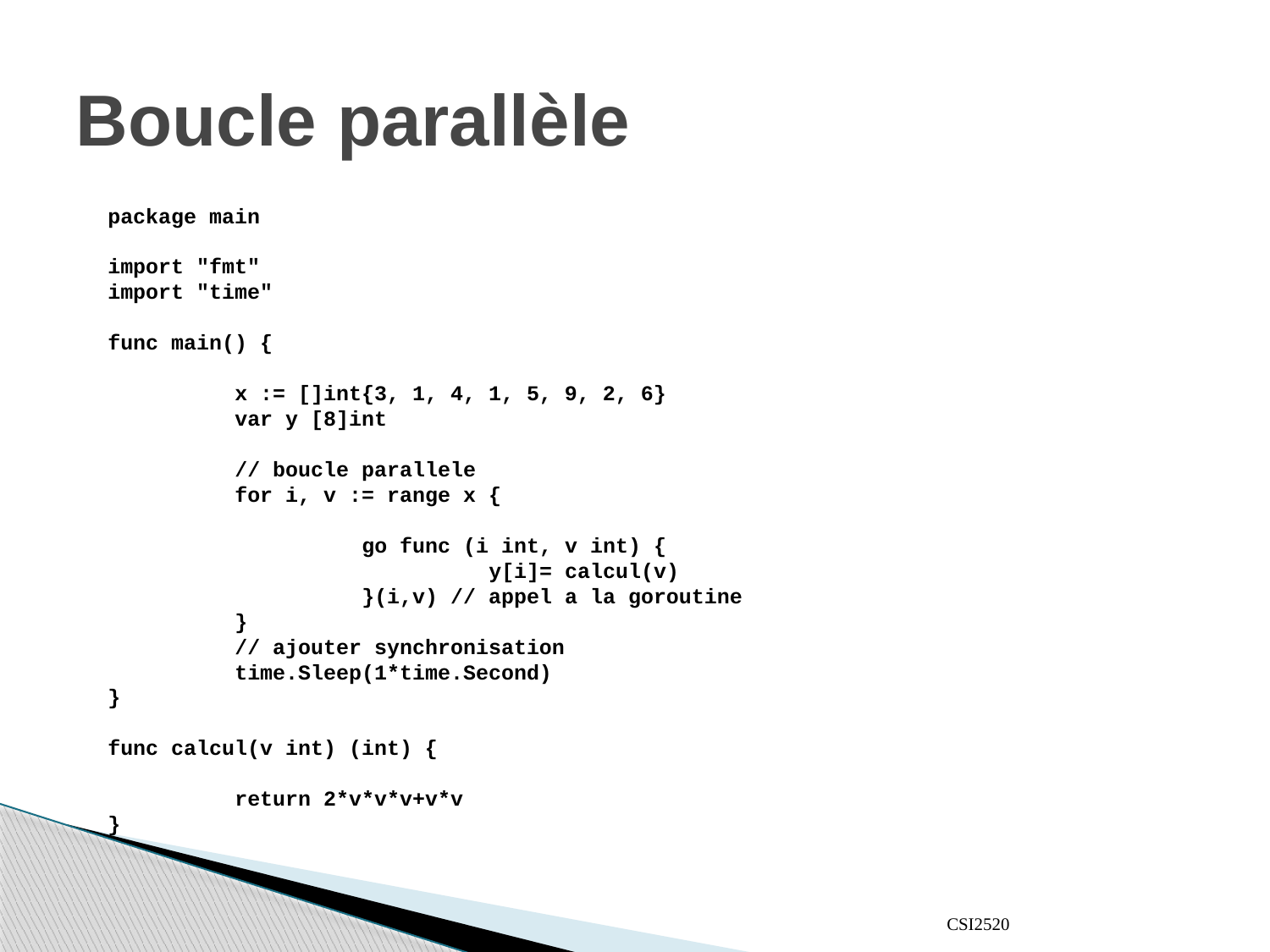

# Boucle parallèle
package main

import "fmt"
import "time"

func main() {

	x := []int{3, 1, 4, 1, 5, 9, 2, 6}
	var y [8]int

	// boucle parallele
	for i, v := range x {

		go func (i int, v int) {
			y[i]= calcul(v)
		}(i,v) // appel a la goroutine
	}
	// ajouter synchronisation
	time.Sleep(1*time.Second)
}

func calcul(v int) (int) {

	return 2*v*v*v+v*v
}

CSI2520